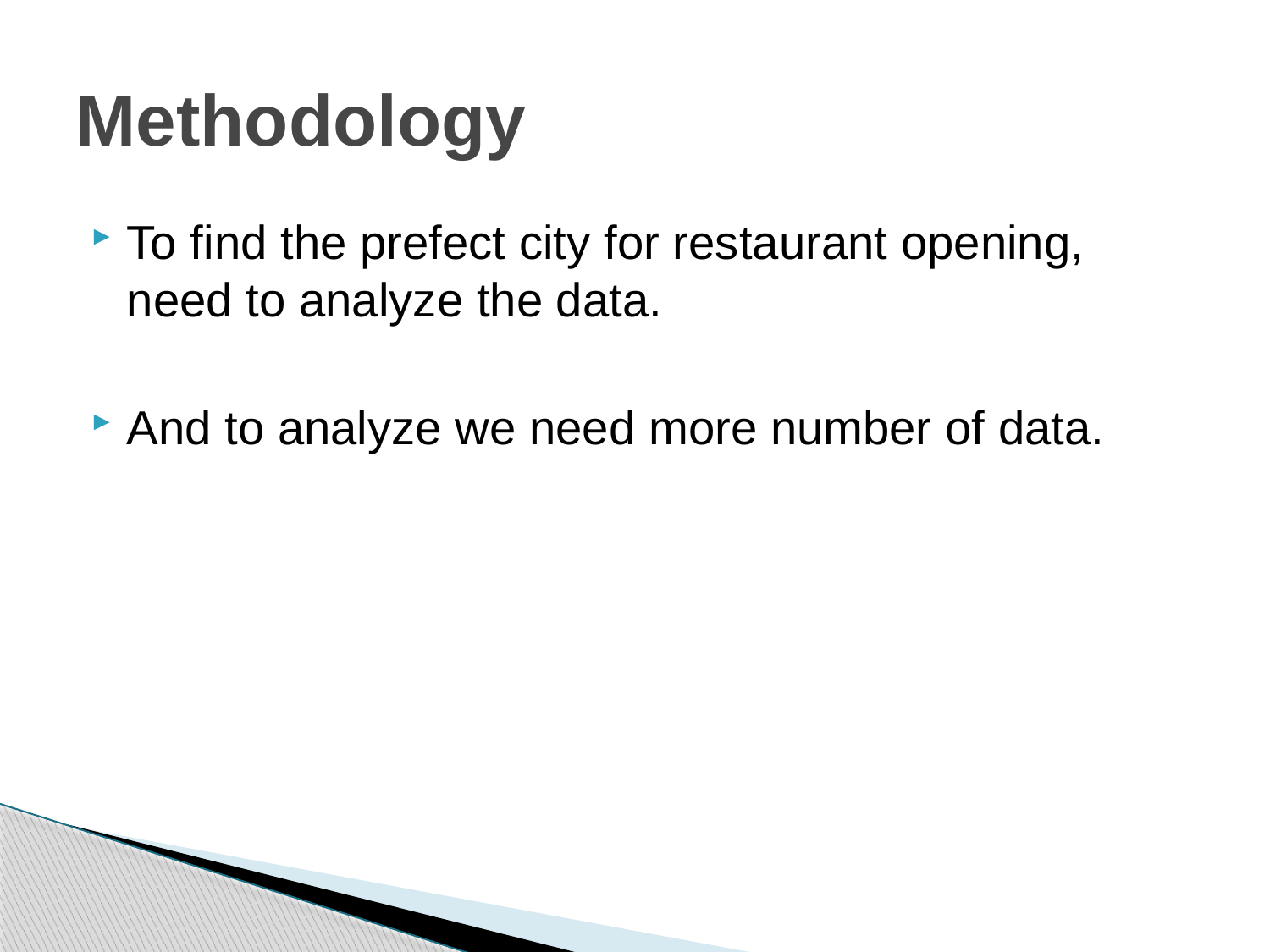

# Methodology
To find the prefect city for restaurant opening, need to analyze the data.

And to analyze we need more number of data.